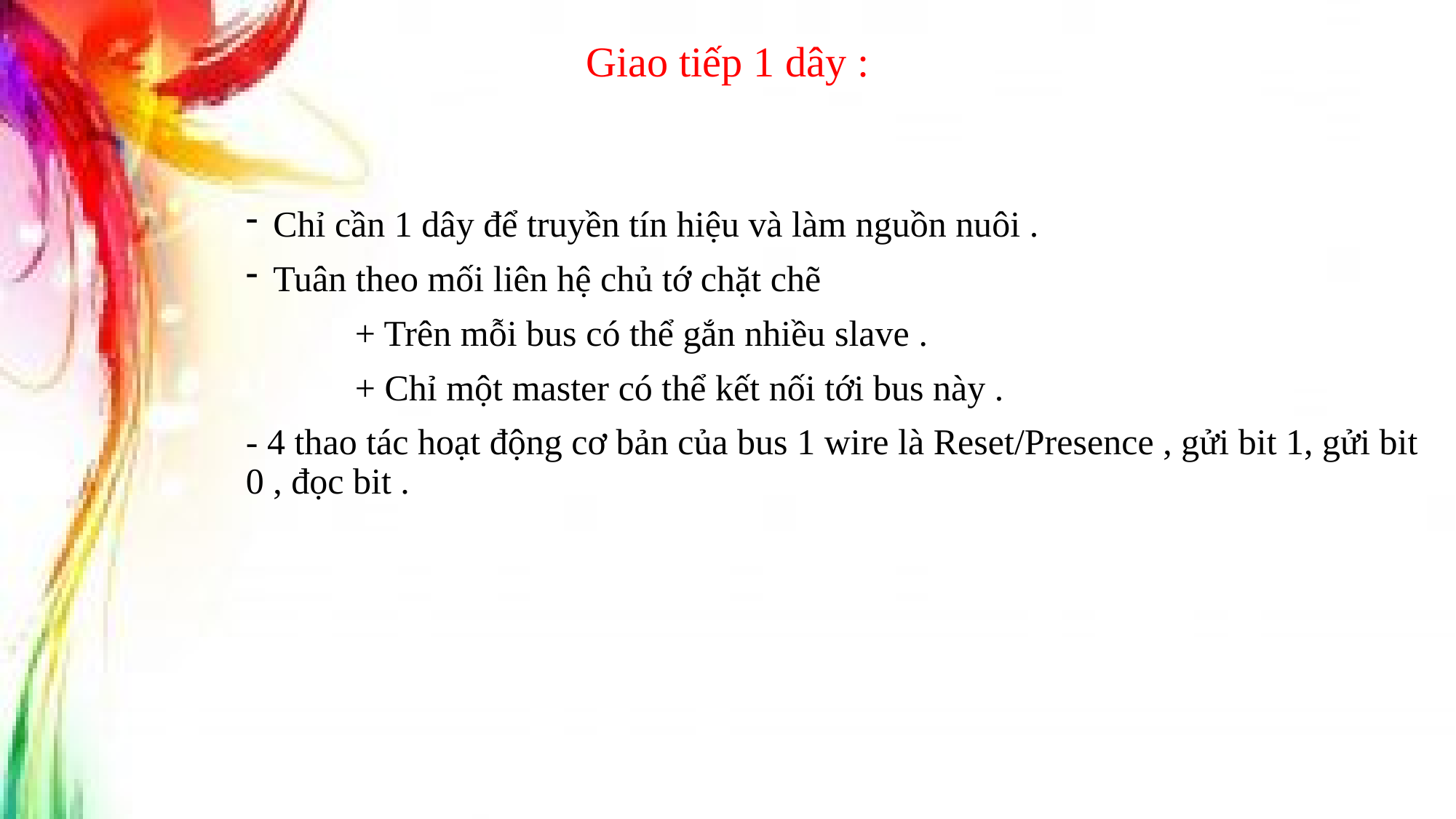

# Giao tiếp 1 dây :
Chỉ cần 1 dây để truyền tín hiệu và làm nguồn nuôi .
Tuân theo mối liên hệ chủ tớ chặt chẽ
	+ Trên mỗi bus có thể gắn nhiều slave .
	+ Chỉ một master có thể kết nối tới bus này .
- 4 thao tác hoạt động cơ bản của bus 1 wire là Reset/Presence , gửi bit 1, gửi bit 0 , đọc bit .